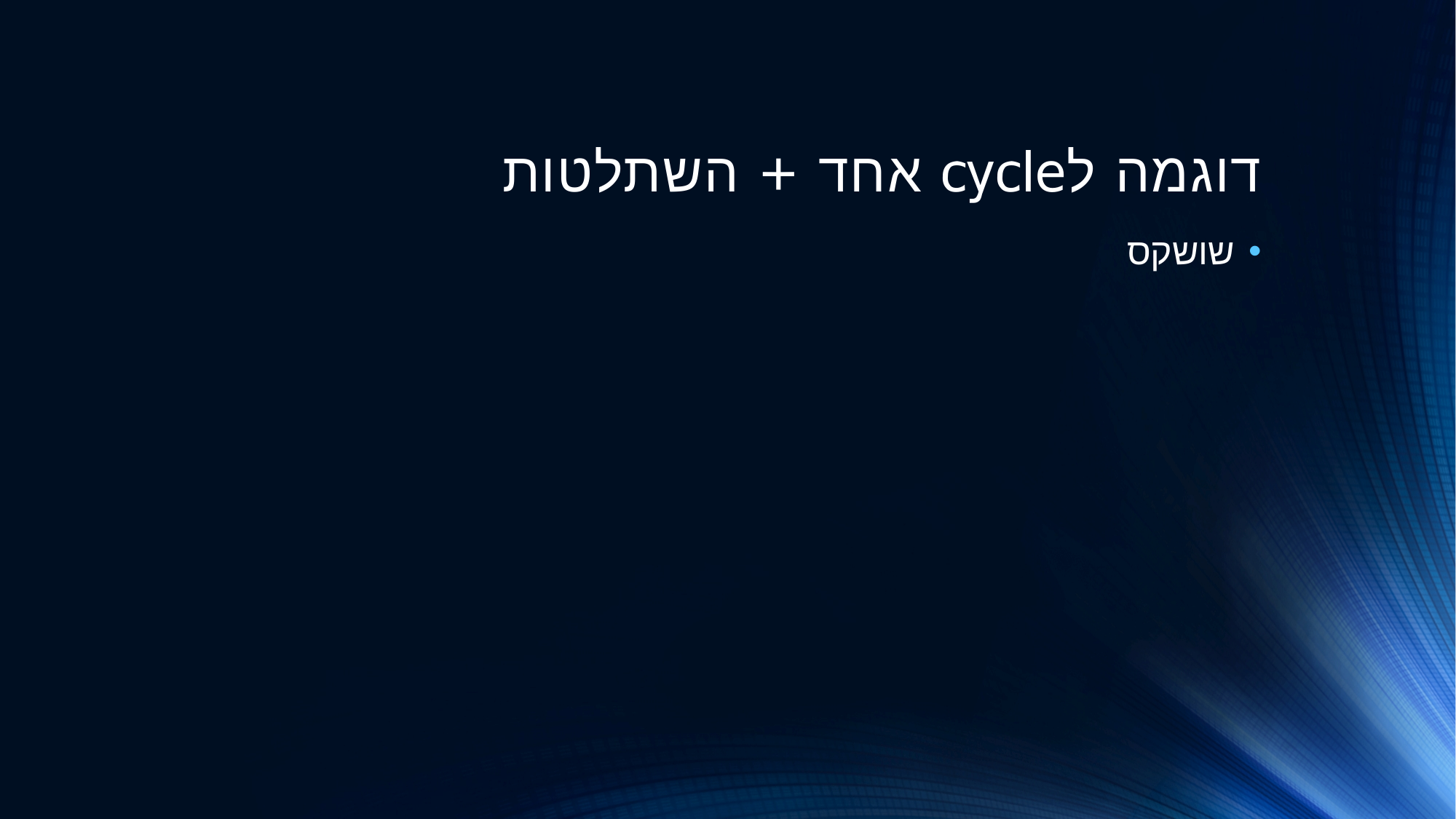

# דוגמה לcycle אחד + השתלטות
שושקס